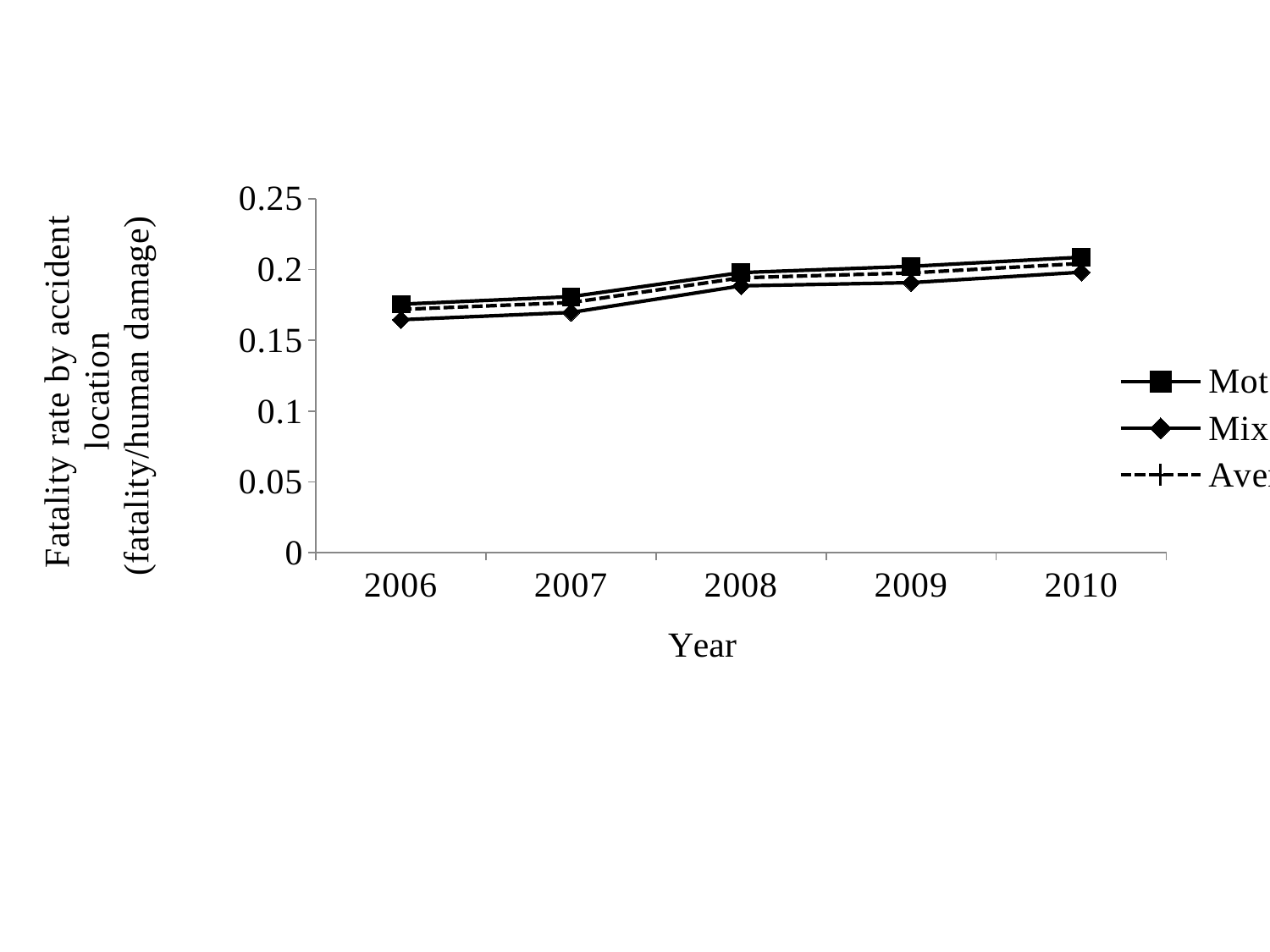

### Chart

| Category | Motorway | Mixed road | Average |
|---|---|---|---|
| 2006 | 0.17551701427003324 | 0.164528876969394 | 0.1718325604982 |
| 2007 | 0.18083418679840244 | 0.169697069017789 | 0.17669463374097324 |
| 2008 | 0.197838599498173 | 0.1884568567102443 | 0.19419507773458472 |
| 2009 | 0.202255002163844 | 0.19072260412014 | 0.1976149368299482 |
| 2010 | 0.20869598929963 | 0.19809600724398288 | 0.204274976511118 |